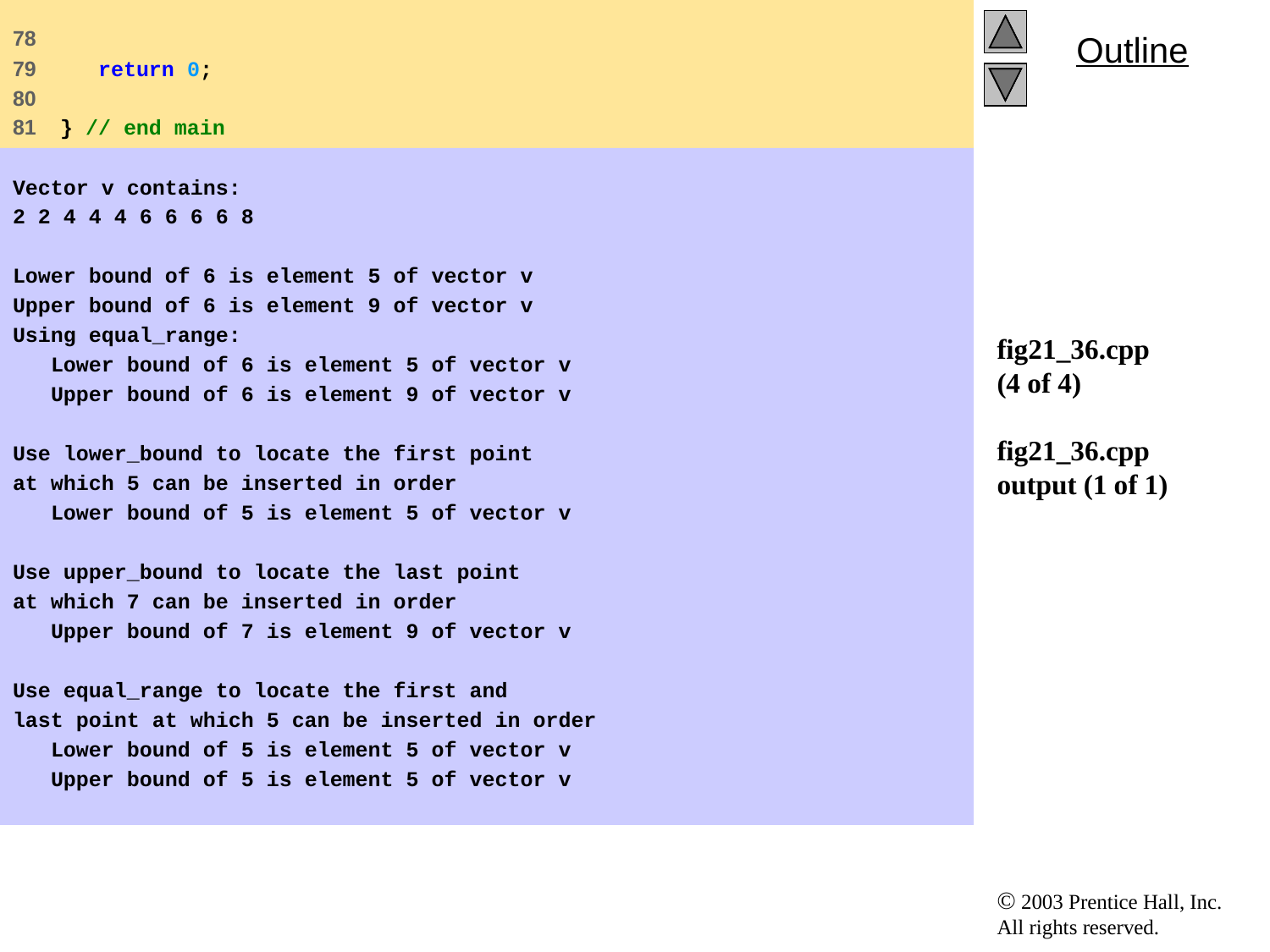

78
79       return 0;
80
81    } // end main

# fig21_36.cpp (4 of 4) fig21_36.cpp output (1 of 1)
Vector v contains:
2 2 4 4 4 6 6 6 6 8

Lower bound of 6 is element 5 of vector v
Upper bound of 6 is element 9 of vector v
Using equal_range:
   Lower bound of 6 is element 5 of vector v
   Upper bound of 6 is element 9 of vector v

Use lower_bound to locate the first point
at which 5 can be inserted in order
   Lower bound of 5 is element 5 of vector v

Use upper_bound to locate the last point
at which 7 can be inserted in order
   Upper bound of 7 is element 9 of vector v

Use equal_range to locate the first and
last point at which 5 can be inserted in order
   Lower bound of 5 is element 5 of vector v
   Upper bound of 5 is element 5 of vector v